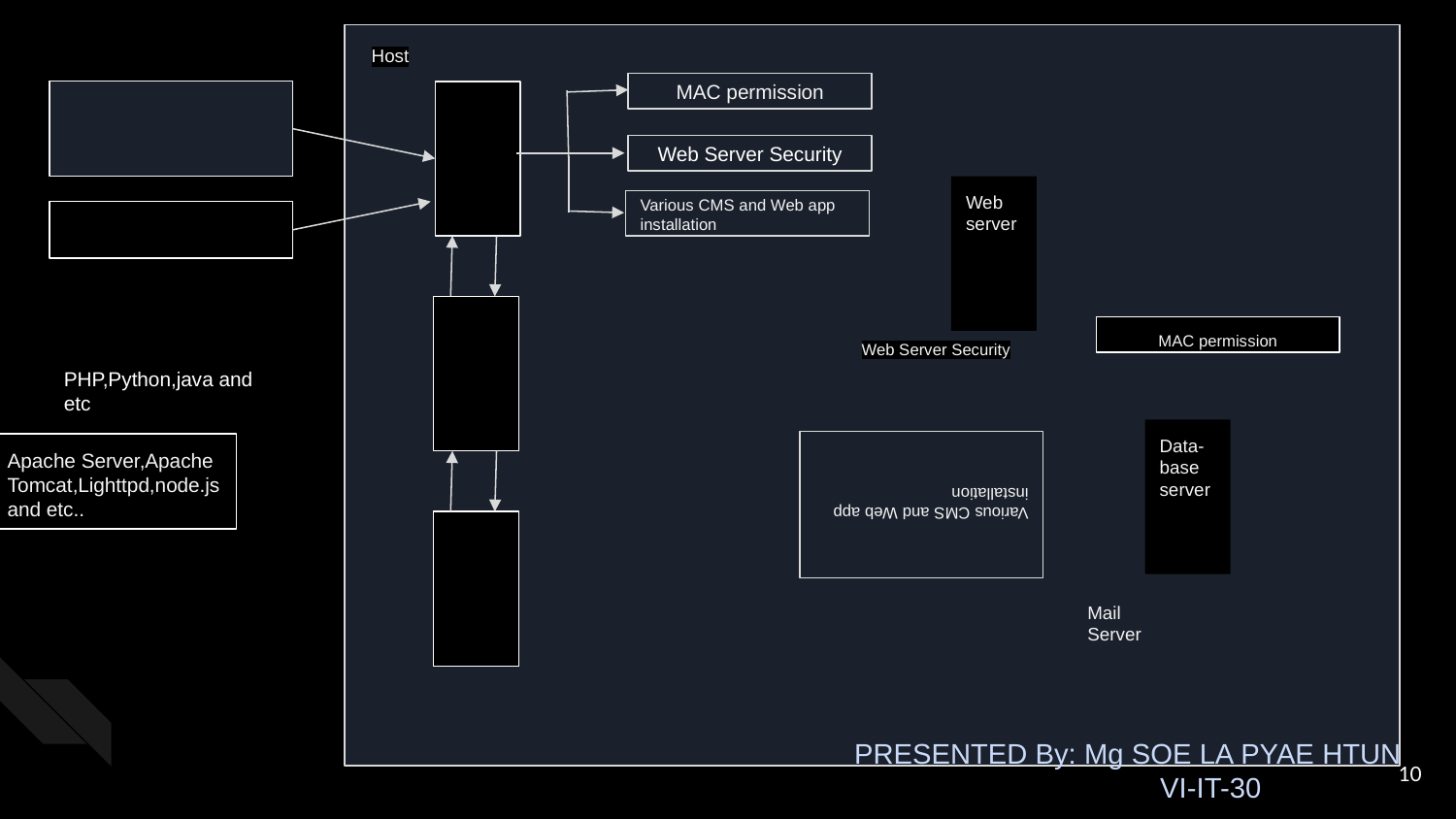

Host

MAC permission

Web Server Security
Web
server

Various CMS and Web app installation

MAC permission

Web Server Security
PHP,Python,java and etc
Data-
base server
Various CMS and Web app installation
Apache Server,Apache Tomcat,Lighttpd,node.js and etc..

Mail
Server
 PRESENTED By: Mg SOE LA PYAE HTUN
	                     VI-IT-30
10